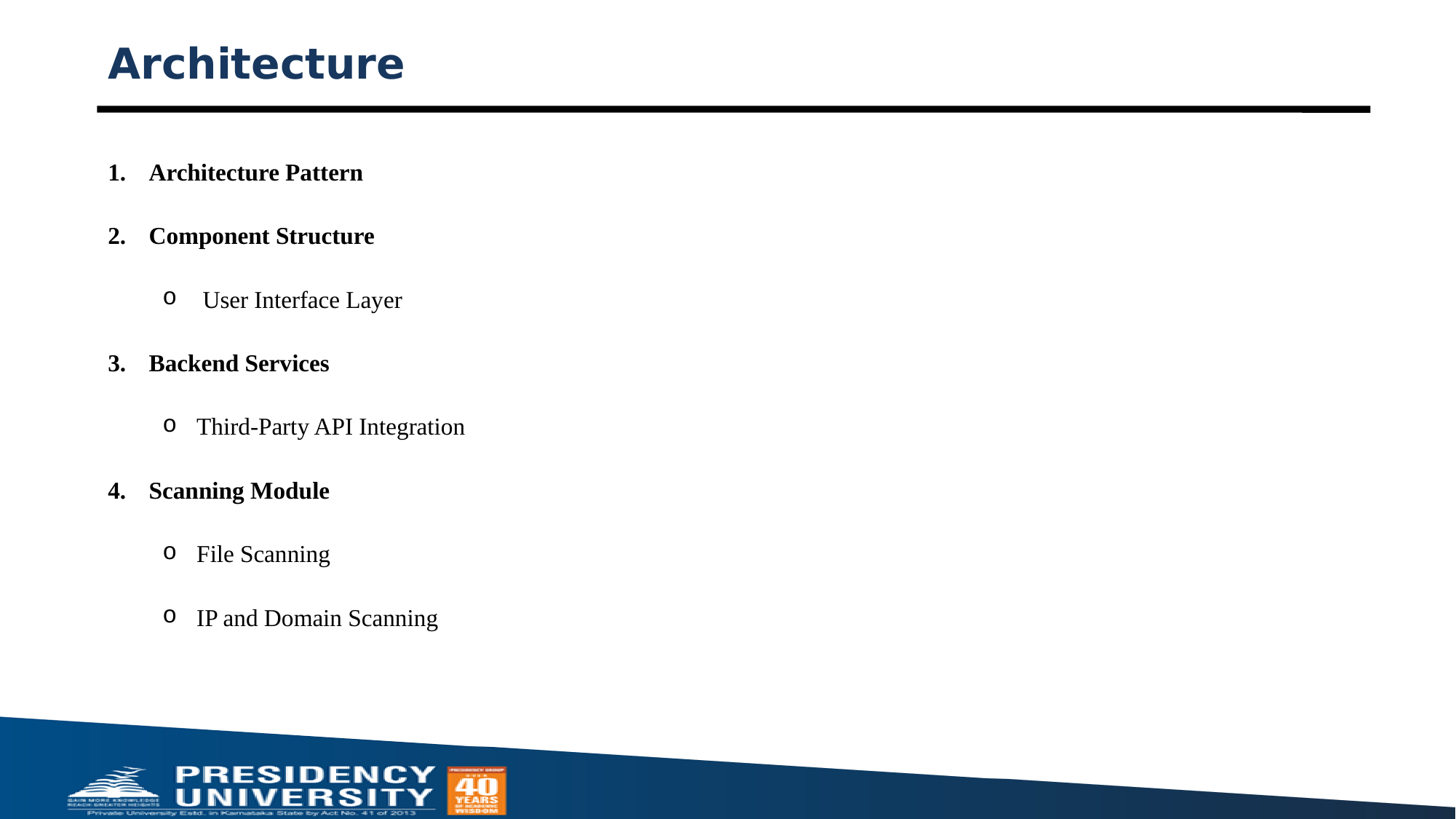

# Architecture
Architecture Pattern
Component Structure
 User Interface Layer
Backend Services
Third-Party API Integration
Scanning Module
File Scanning
IP and Domain Scanning